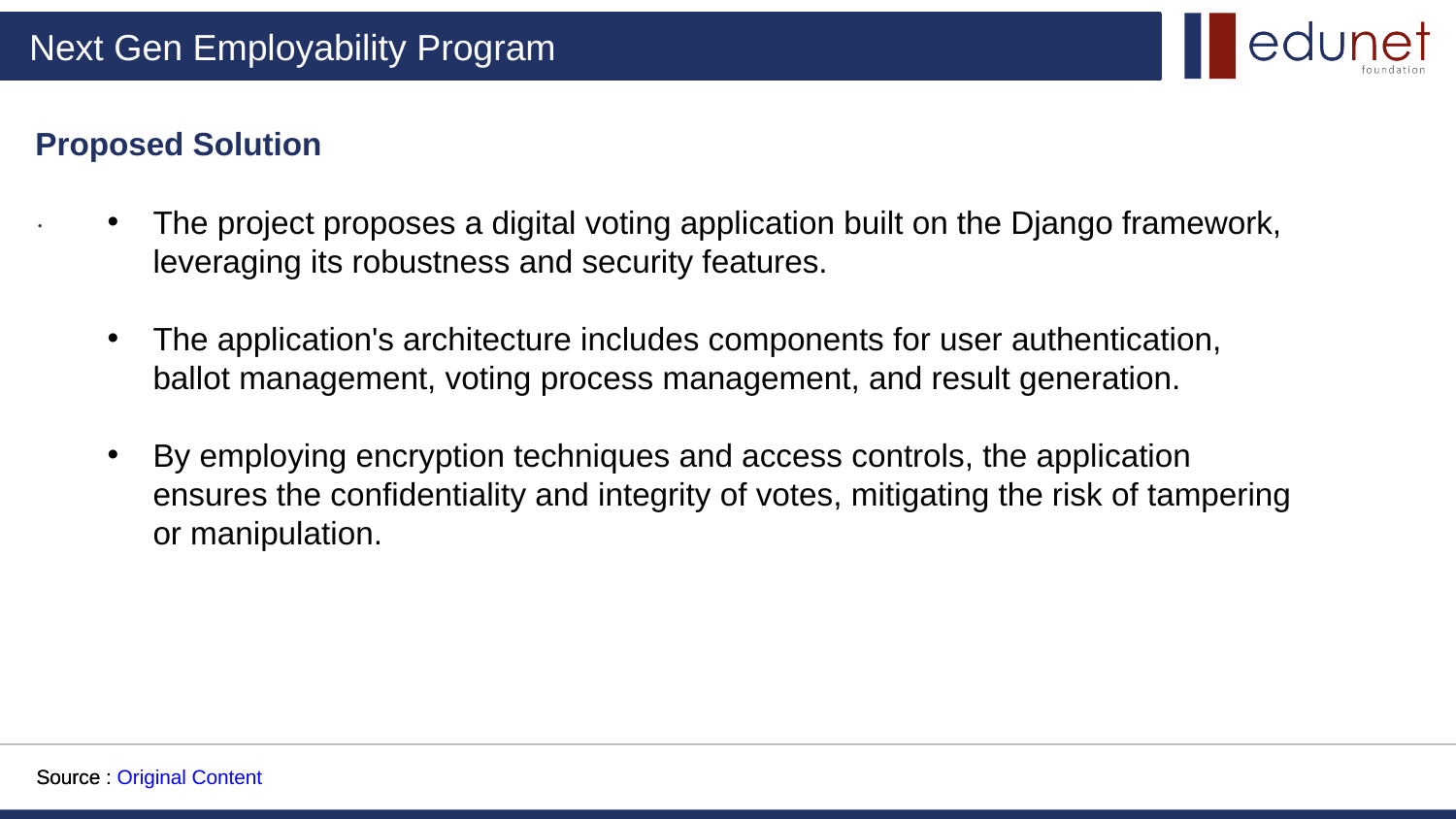

Proposed Solution
.
The project proposes a digital voting application built on the Django framework, leveraging its robustness and security features.

The application's architecture includes components for user authentication, ballot management, voting process management, and result generation.

By employing encryption techniques and access controls, the application ensures the confidentiality and integrity of votes, mitigating the risk of tampering or manipulation.

Source :
Source : Original Content